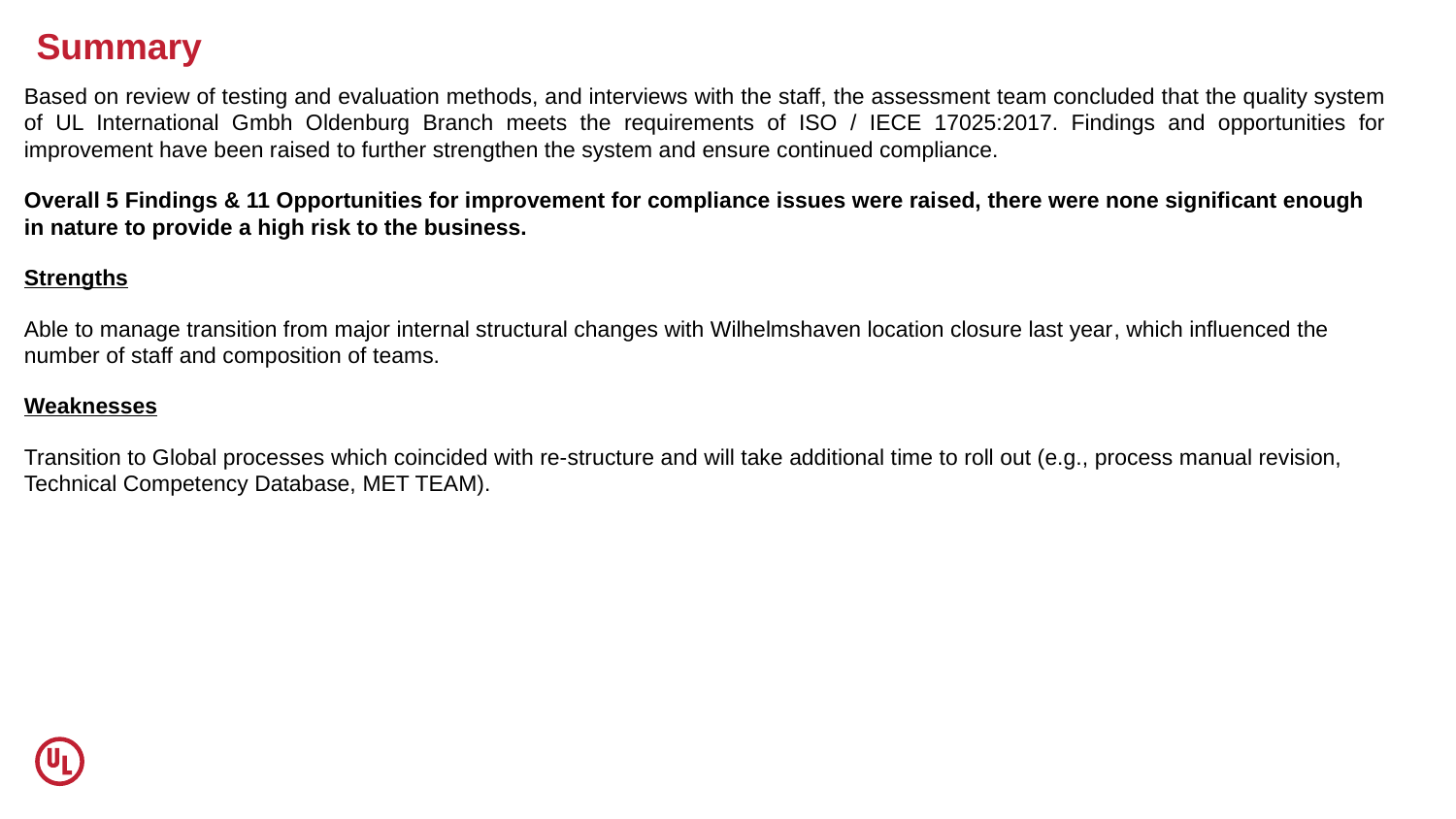

# Summary
Based on review of testing and evaluation methods, and interviews with the staff, the assessment team concluded that the quality system of UL International Gmbh Oldenburg Branch meets the requirements of ISO / IECE 17025:2017. Findings and opportunities for improvement have been raised to further strengthen the system and ensure continued compliance.
Overall 5 Findings & 11 Opportunities for improvement for compliance issues were raised, there were none significant enough in nature to provide a high risk to the business.
Strengths
Able to manage transition from major internal structural changes with Wilhelmshaven location closure last year, which influenced the number of staff and composition of teams.
Weaknesses
Transition to Global processes which coincided with re-structure and will take additional time to roll out (e.g., process manual revision, Technical Competency Database, MET TEAM).